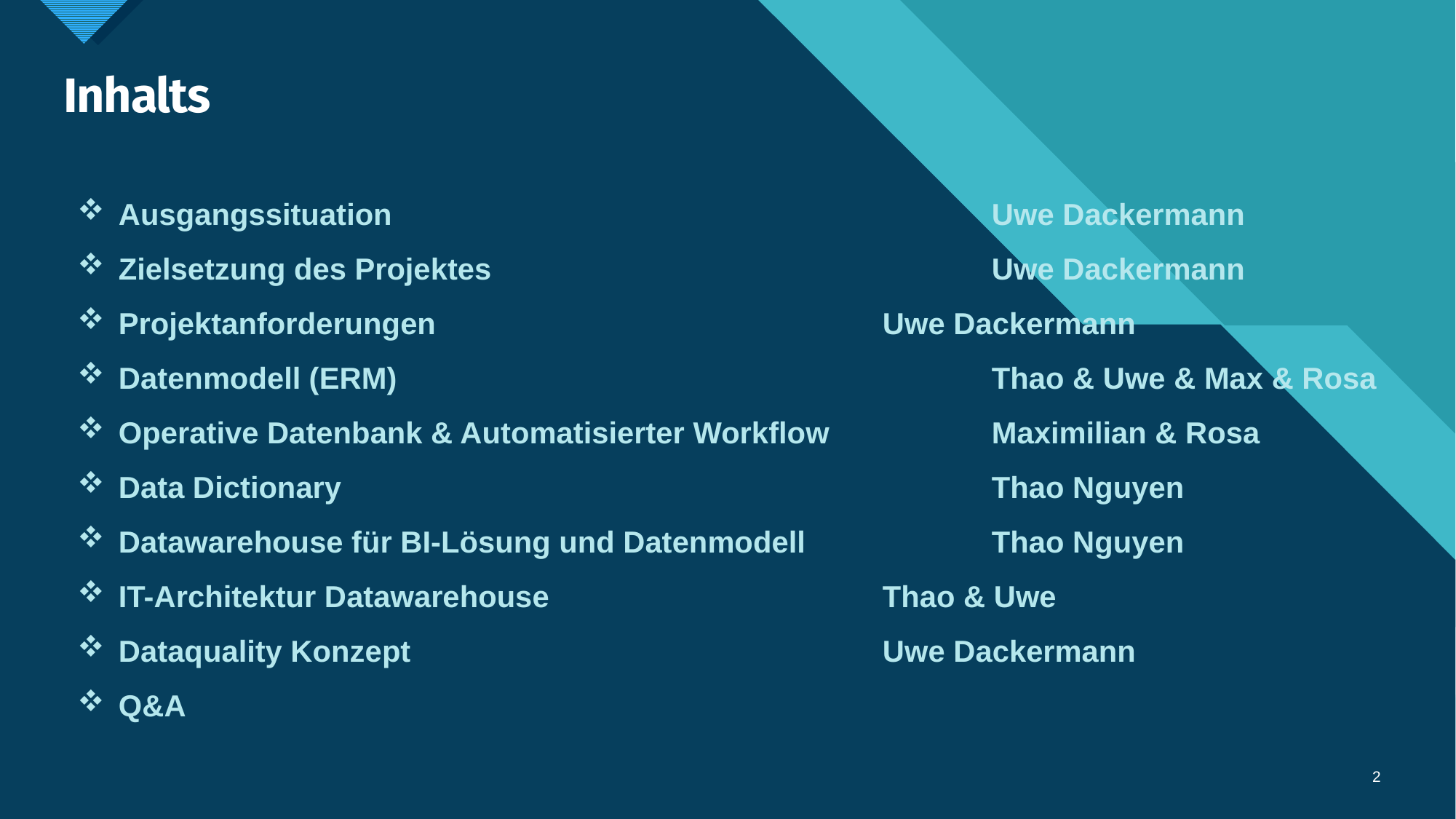

# Inhalts
Ausgangssituation						Uwe Dackermann
Zielsetzung des Projektes					Uwe Dackermann
Projektanforderungen					Uwe Dackermann
Datenmodell (ERM)						Thao & Uwe & Max & Rosa
Operative Datenbank & Automatisierter Workflow		Maximilian & Rosa
Data Dictionary						Thao Nguyen
Datawarehouse für BI-Lösung und Datenmodell		Thao Nguyen
IT-Architektur Datawarehouse				Thao & Uwe
Dataquality Konzept					Uwe Dackermann
Q&A

2